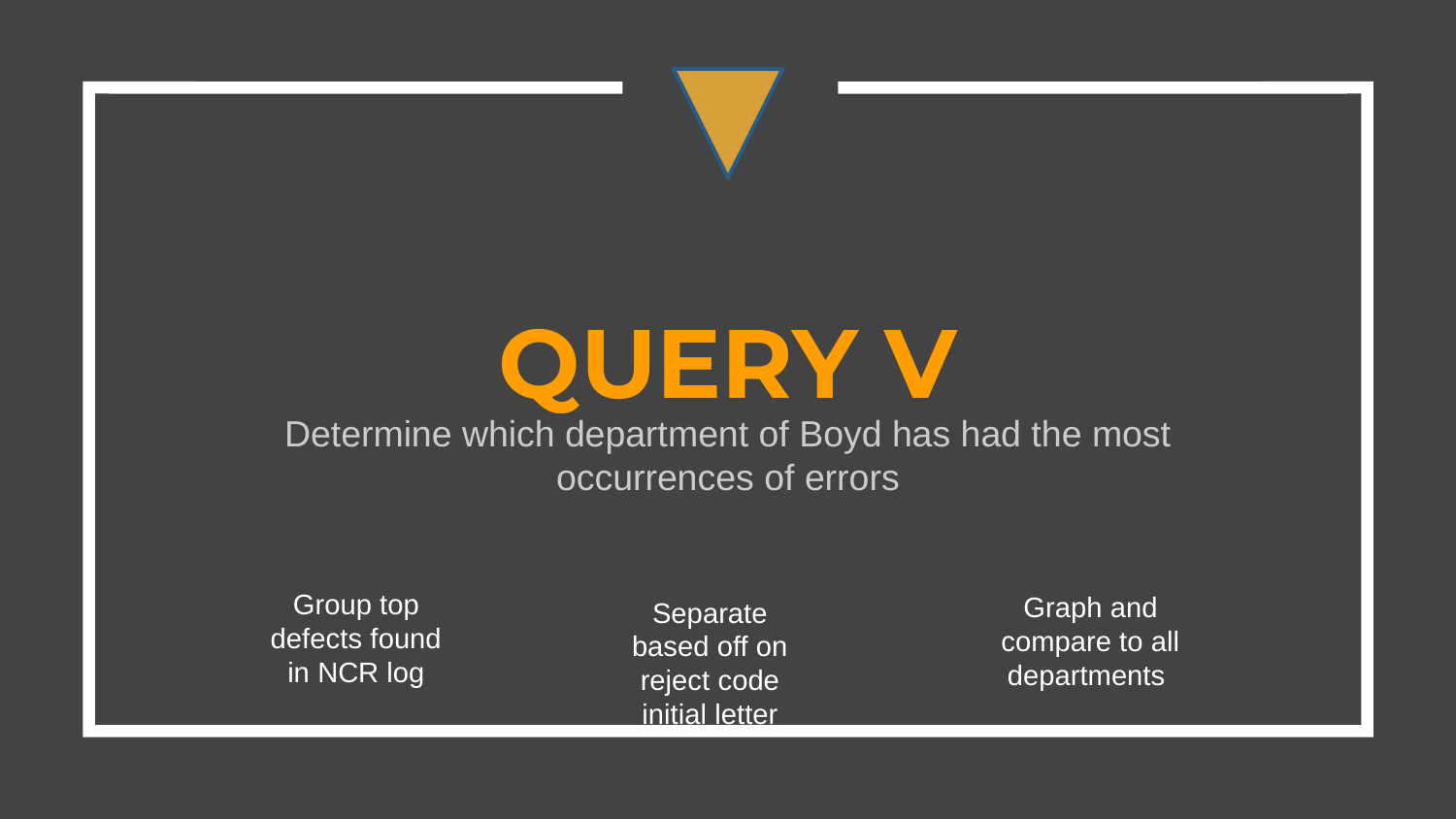

QUERY V
Determine which department of Boyd has had the most occurrences of errors
Group top defects found in NCR log
Graph and compare to all departments
Separate based off on reject code initial letter